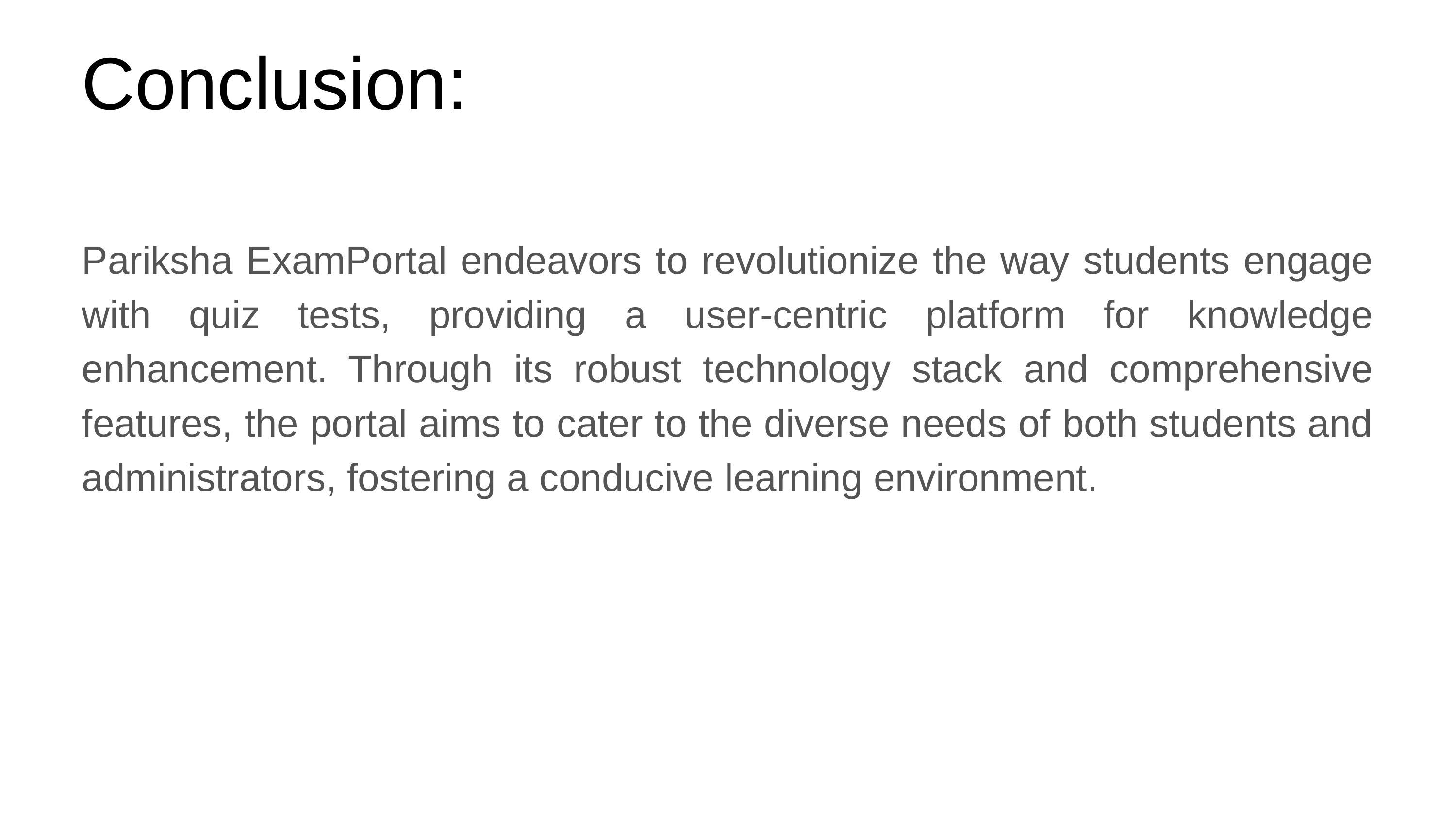

Conclusion:
Pariksha ExamPortal endeavors to revolutionize the way students engage with quiz tests, providing a user-centric platform for knowledge enhancement. Through its robust technology stack and comprehensive features, the portal aims to cater to the diverse needs of both students and administrators, fostering a conducive learning environment.